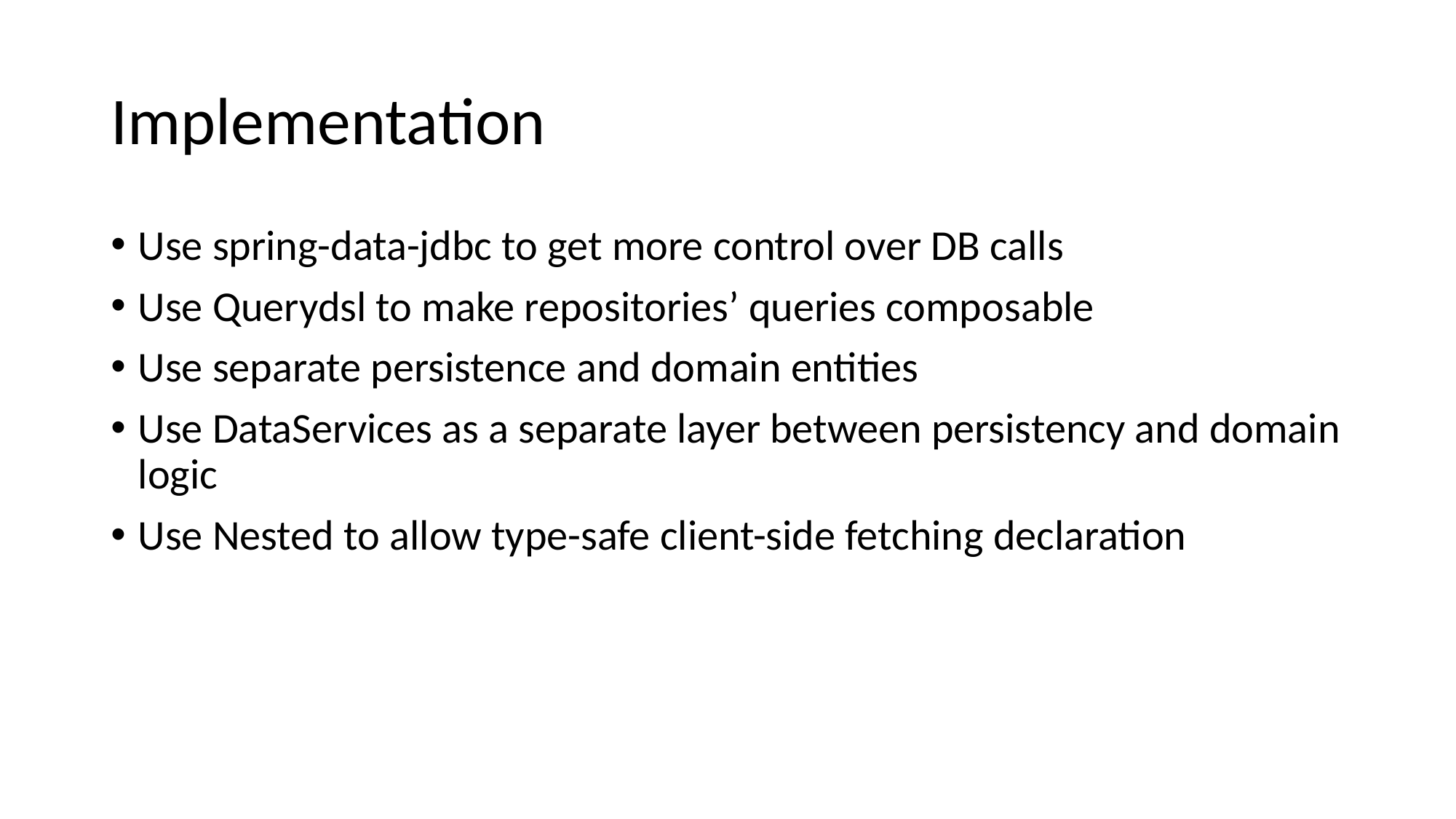

# Implementation
Use spring-data-jdbc to get more control over DB calls
Use Querydsl to make repositories’ queries composable
Use separate persistence and domain entities
Use DataServices as a separate layer between persistency and domain logic
Use Nested to allow type-safe client-side fetching declaration